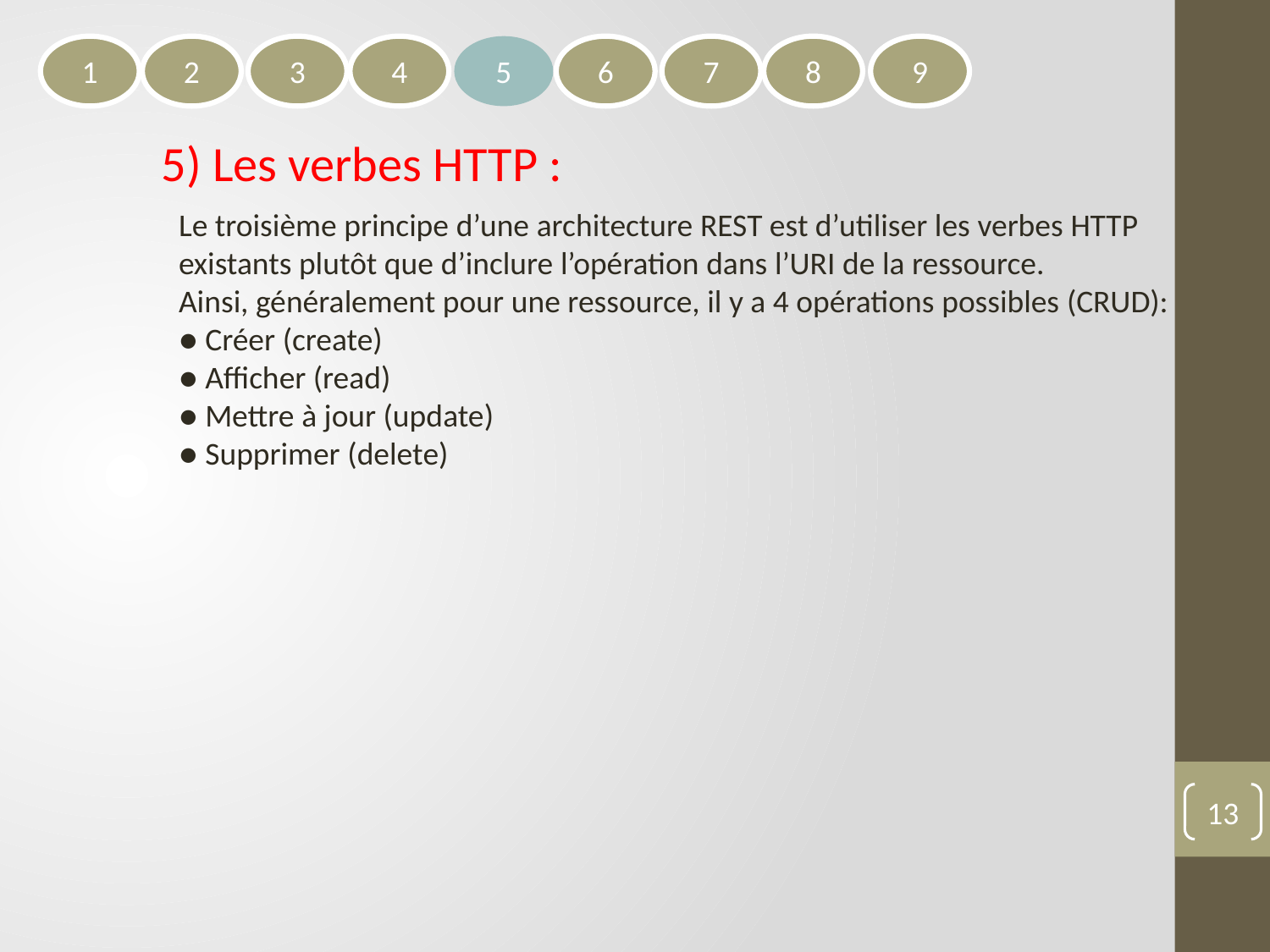

1
2
3
4
5
6
7
8
9
5) Les verbes HTTP :
Le troisième principe d’une architecture REST est d’utiliser les verbes HTTP
existants plutôt que d’inclure l’opération dans l’URI de la ressource.
Ainsi, généralement pour une ressource, il y a 4 opérations possibles (CRUD):
● Créer (create)
● Afficher (read)
● Mettre à jour (update)
● Supprimer (delete)
13